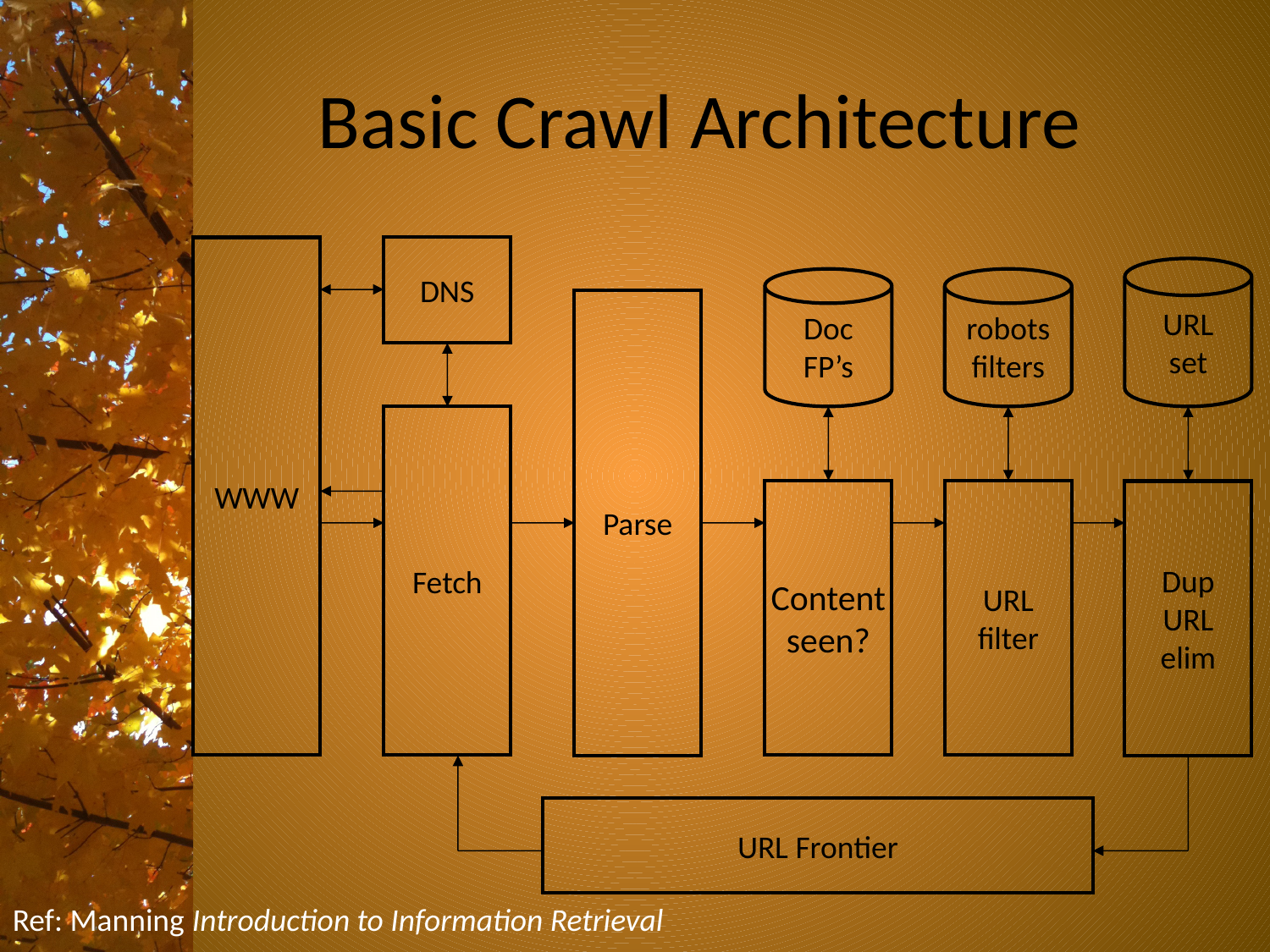

# Basic Crawl Architecture
DNS

WWW
URL
set

Dup
URL
elim

Doc
FP’s

Content
seen?

robots
filters

URL
filter

Parse

Fetch

URL Frontier

Ref: Manning Introduction to Information Retrieval